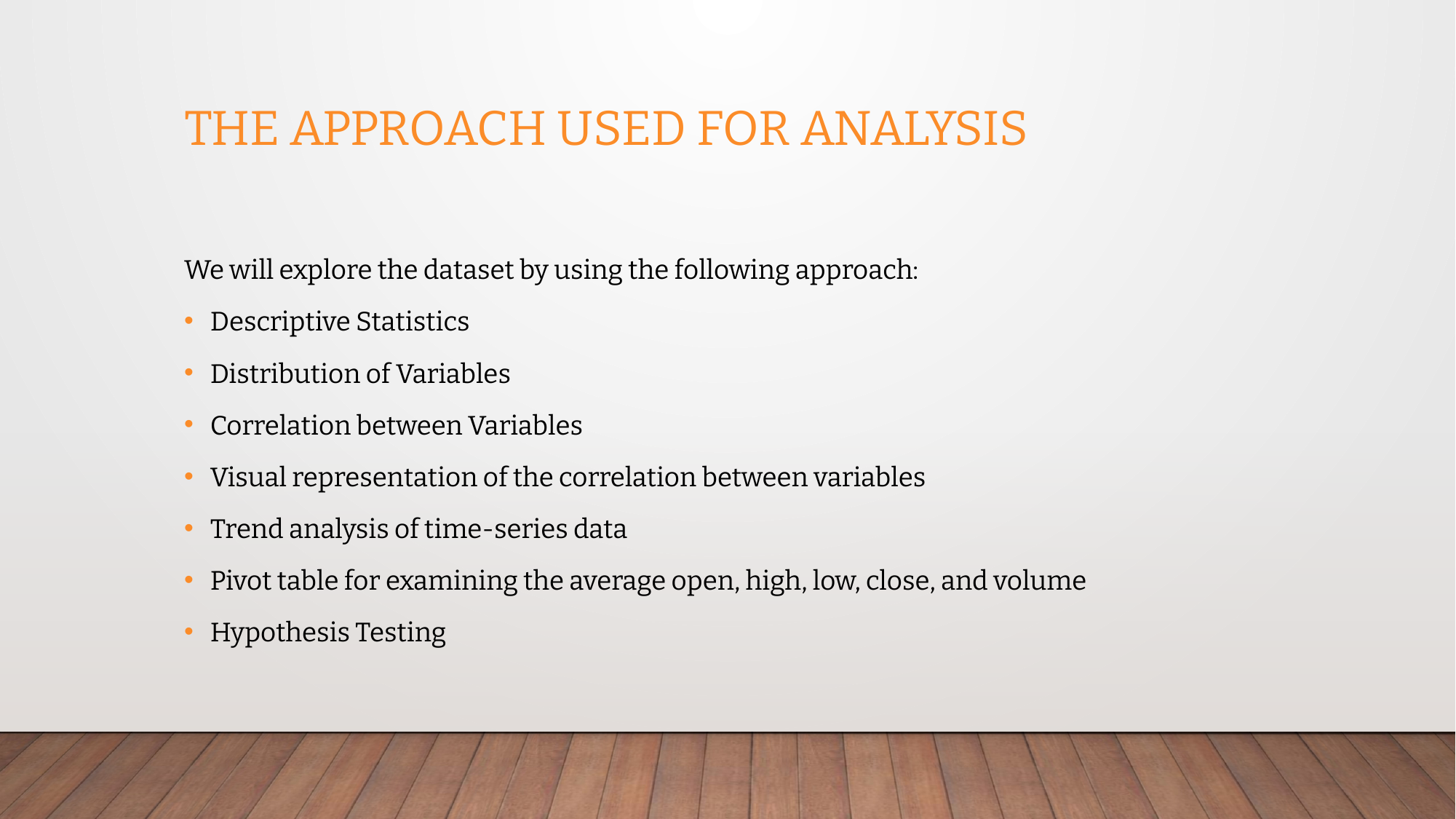

# The approach used for analysis
We will explore the dataset by using the following approach:
Descriptive Statistics
Distribution of Variables
Correlation between Variables
Visual representation of the correlation between variables
Trend analysis of time-series data
Pivot table for examining the average open, high, low, close, and volume
Hypothesis Testing